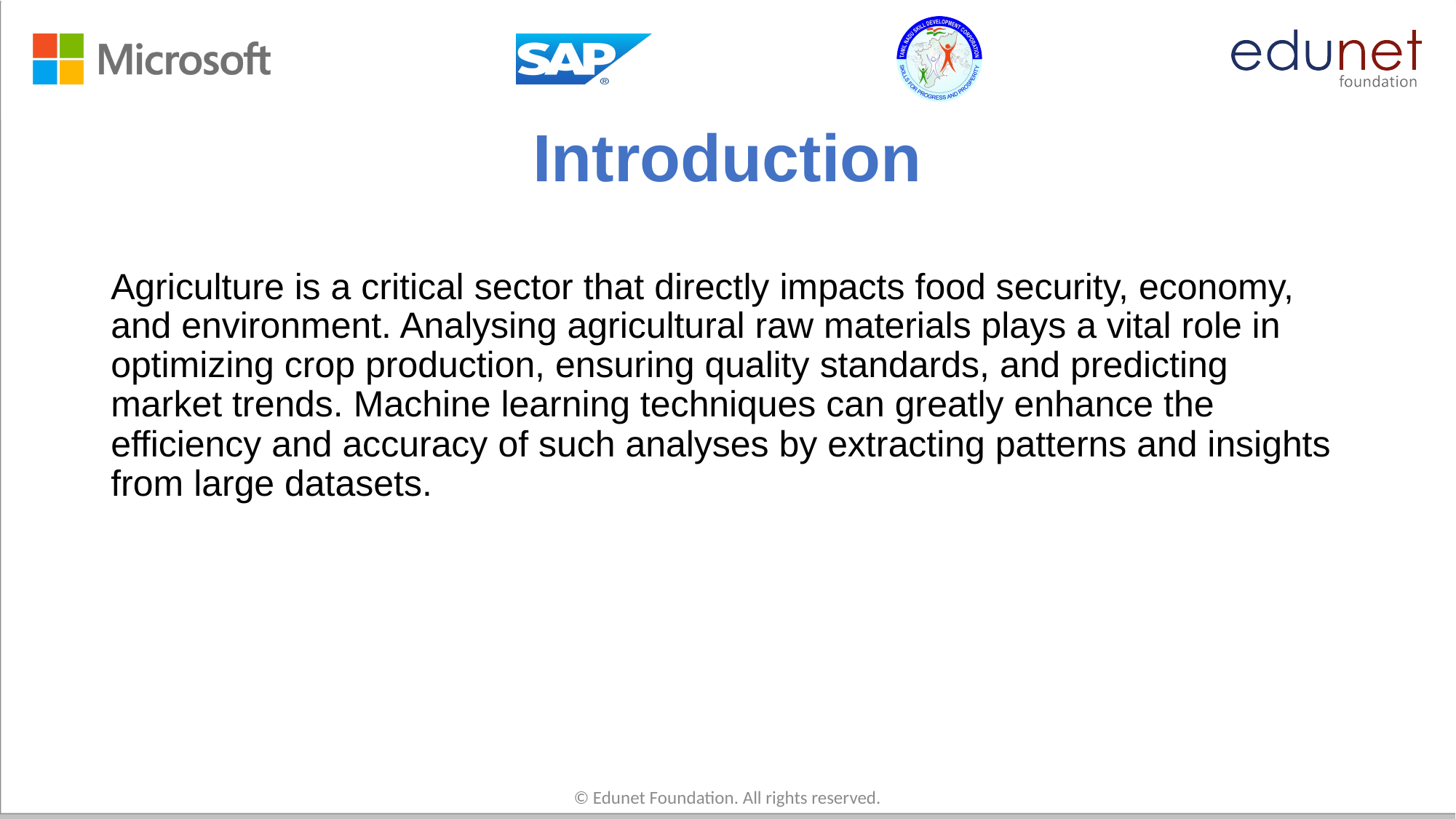

# Introduction
Agriculture is a critical sector that directly impacts food security, economy, and environment. Analysing agricultural raw materials plays a vital role in optimizing crop production, ensuring quality standards, and predicting market trends. Machine learning techniques can greatly enhance the efficiency and accuracy of such analyses by extracting patterns and insights from large datasets.

© Edunet Foundation. All rights reserved.